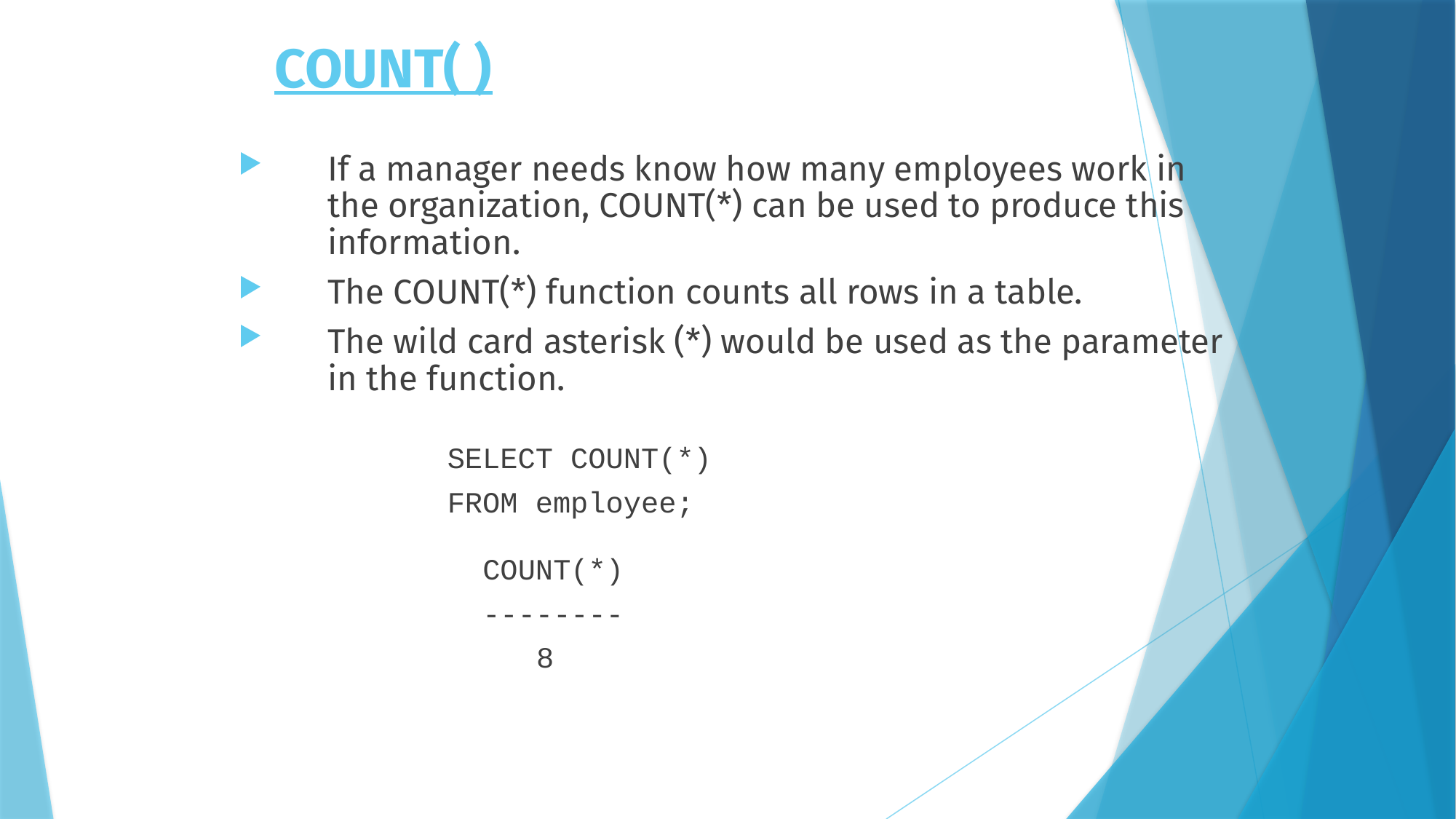

# COUNT( )
If a manager needs know how many employees work in the organization, COUNT(*) can be used to produce this information.
The COUNT(*) function counts all rows in a table.
The wild card asterisk (*) would be used as the parameter in the function.

SELECT COUNT(*)
FROM employee;

  COUNT(*)
  --------
     	8